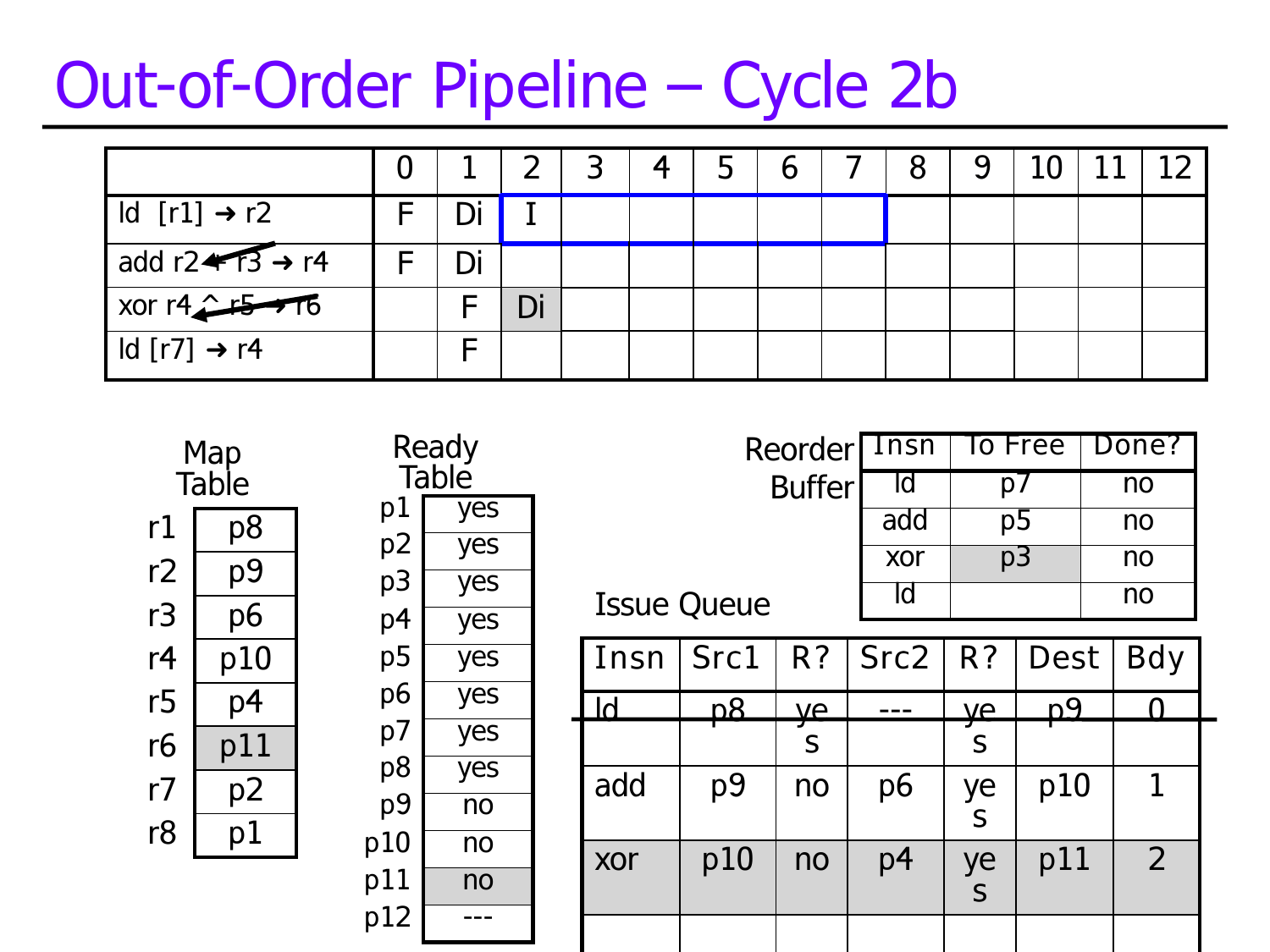

# Out-of-Order Pipeline – Cycle 2b
|  | 0 | 1 | 2 | 3 | 4 | 5 | 6 | 7 | 8 | 9 | 10 | 11 | 12 |
| --- | --- | --- | --- | --- | --- | --- | --- | --- | --- | --- | --- | --- | --- |
| ld [r1] ➜ r2 | F | Di | I |  |  |  |  |  |  |  |  |  |  |
| add r2 + r3 ➜ r4 | F | Di |  |  |  |  |  |  |  |  |  |  |  |
| xor r4 ^ r5 ➜ r6 |  | F | Di |  |  |  |  |  |  |  |  |  |  |
| ld [r7] ➜ r4 |  | F |  |  |  |  |  |  |  |  |  |  |  |

Reorder
Buffer
| Map Table |  |
| --- | --- |
| r1 | p8 |
| r2 | p9 |
| r3 | p6 |
| r4 | p10 |
| r5 | p4 |
| r6 | p11 |
| r7 | p2 |
| r8 | p1 |
| Ready Table |  |
| --- | --- |
| p1 | yes |
| p2 | yes |
| p3 | yes |
| p4 | yes |
| p5 | yes |
| p6 | yes |
| p7 | yes |
| p8 | yes |
| p9 | no |
| p10 | no |
| p11 | no |
| p12 | --- |
| Insn | To Free | Done? |
| --- | --- | --- |
| ld | p7 | no |
| add | p5 | no |
| xor | p3 | no |
| ld |  | no |
| Issue Queue |  |  |  |  |  |  |
| --- | --- | --- | --- | --- | --- | --- |
| Insn | Src1 | R? | Src2 | R? | Dest | Bdy |
| ld | p8 | yes | --- | yes | p9 | 0 |
| add | p9 | no | p6 | yes | p10 | 1 |
| xor | p10 | no | p4 | yes | p11 | 2 |
|  |  |  |  |  |  |  |